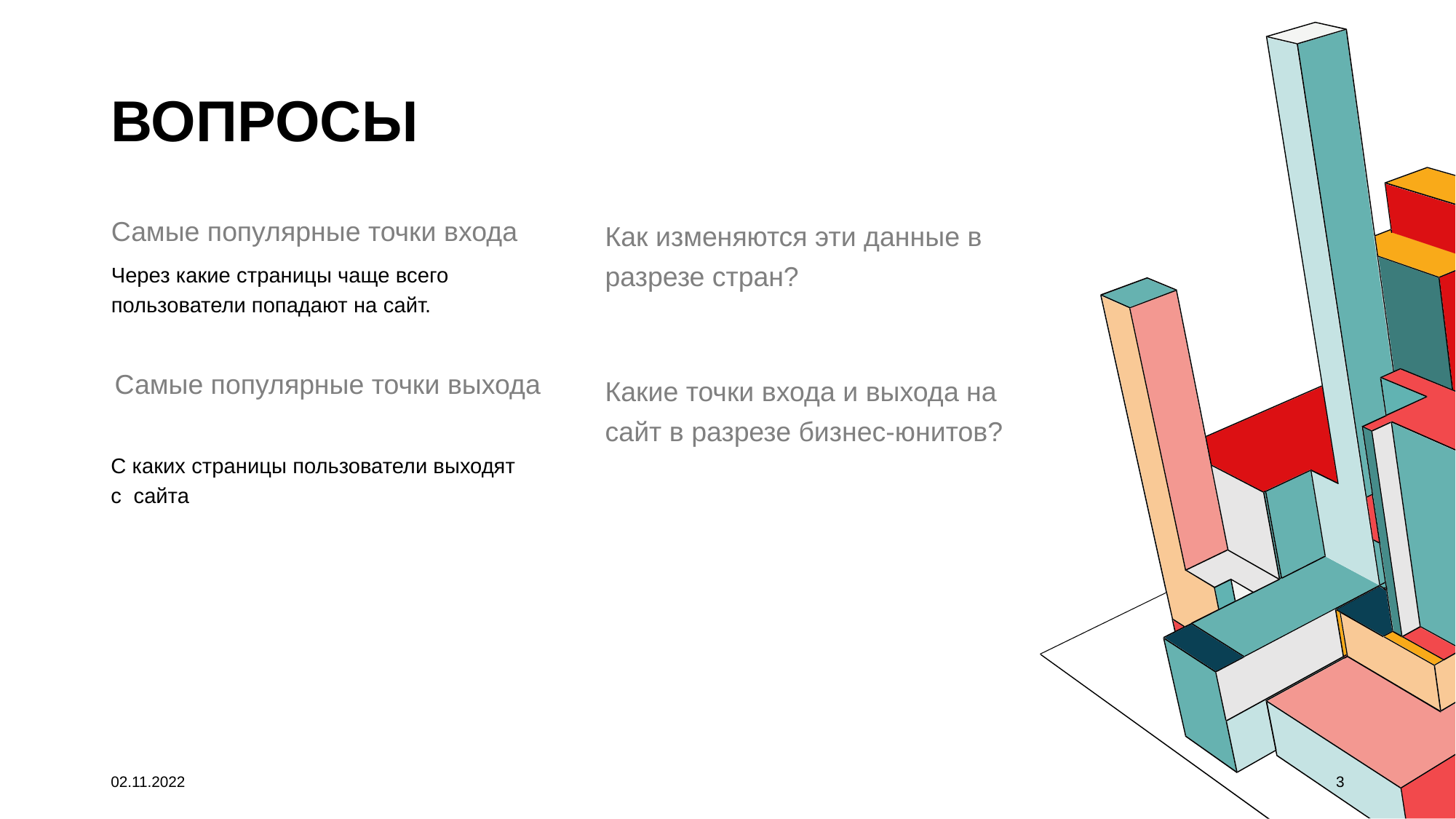

# Вопросы
Самые популярные точки входа
Как изменяются эти данные в разрезе стран?
Через какие страницы чаще всего пользователи попадают на сайт.
Самые популярные точки выхода
Какие точки входа и выхода на сайт в разрезе бизнес-юнитов?
С каких страницы пользователи выходят с  сайта

02.11.2022
3